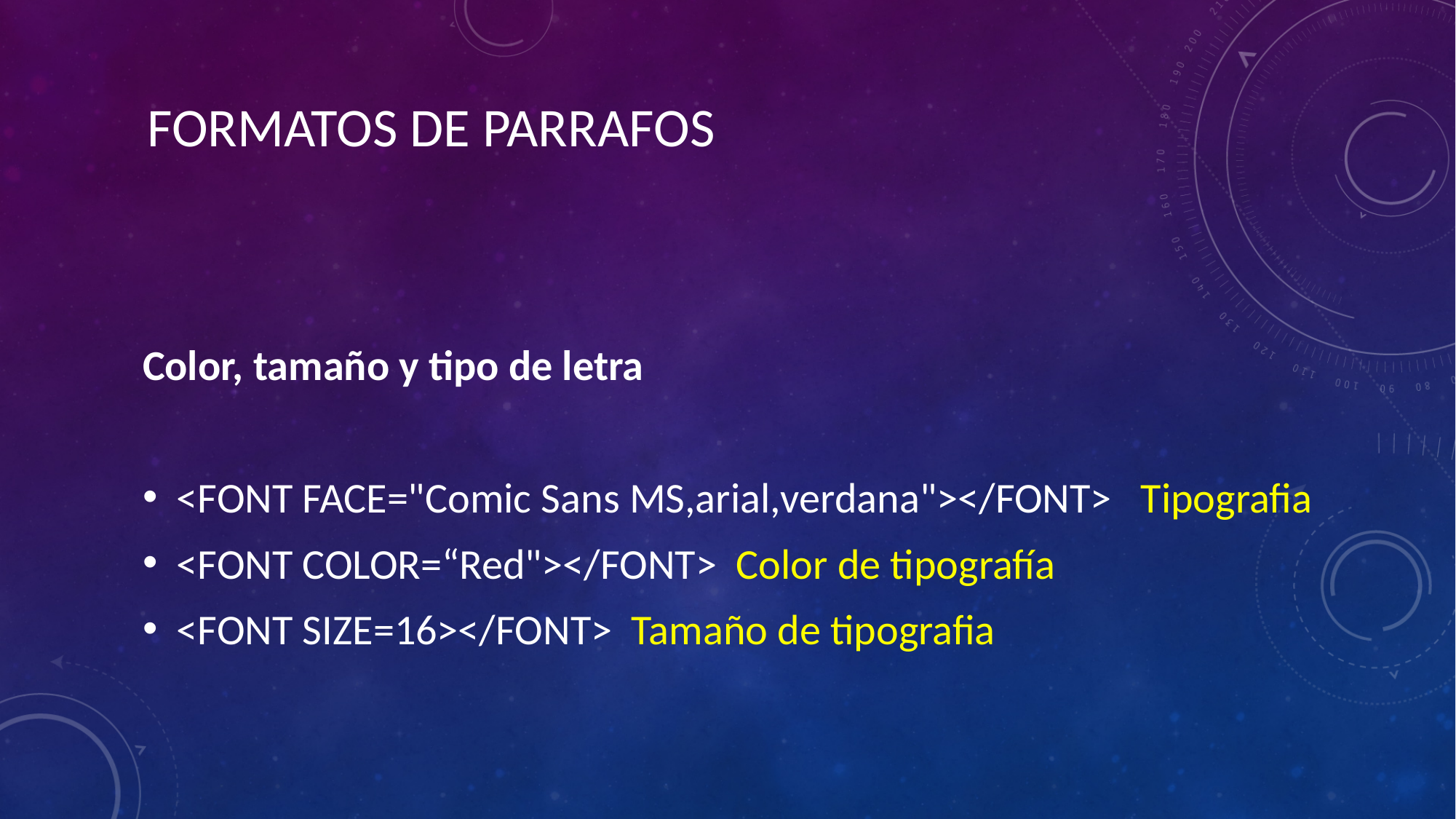

# FORMATOS DE PARRAFOS
Color, tamaño y tipo de letra

<FONT FACE="Comic Sans MS,arial,verdana"></FONT>   Tipografia
<FONT COLOR=“Red"></FONT>  Color de tipografía
<FONT SIZE=16></FONT>  Tamaño de tipografia